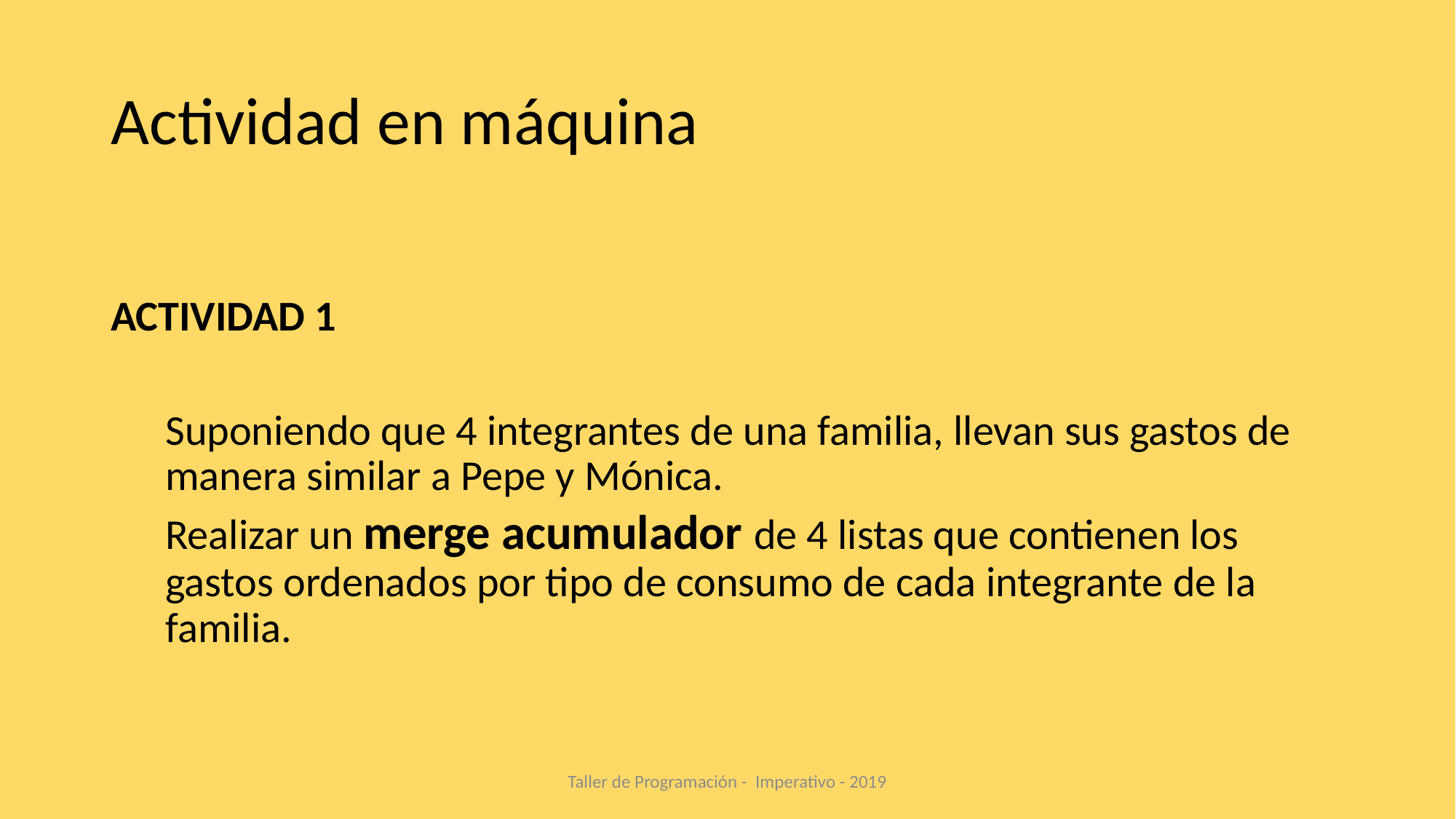

# Actividad en máquina
ACTIVIDAD 1

Suponiendo que 4 integrantes de una familia, llevan sus gastos de manera similar a Pepe y Mónica.
Realizar un merge acumulador de 4 listas que contienen los gastos ordenados por tipo de consumo de cada integrante de la familia.

Taller de Programación -  Imperativo - 2019